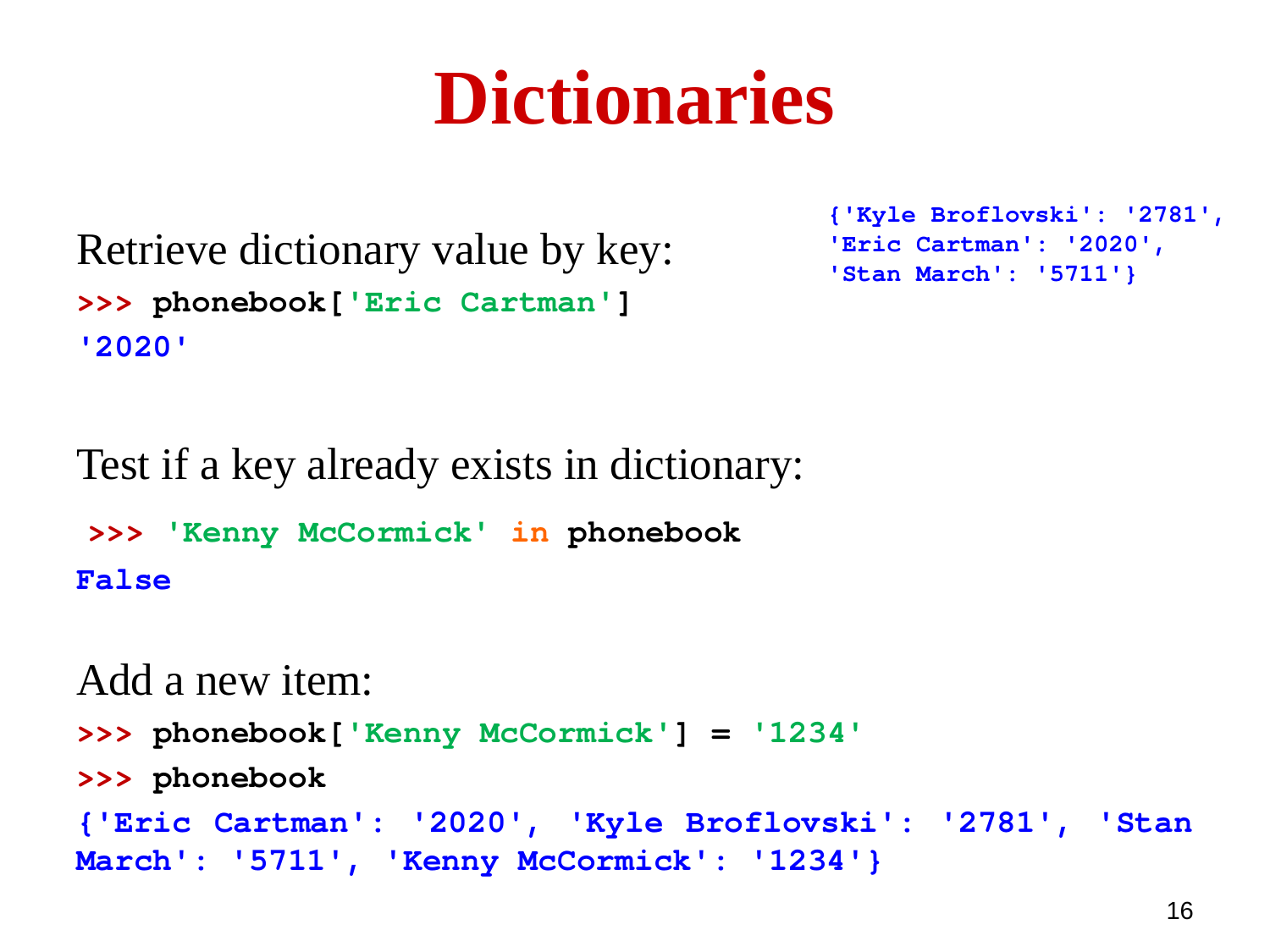

# Dictionaries

Retrieve dictionary value by key:
>>> phonebook['Eric Cartman']
'2020'

Test if a key already exists in dictionary:
 >>> 'Kenny McCormick' in phonebook
False

Add a new item:
>>> phonebook['Kenny McCormick'] = '1234'
>>> phonebook
{'Eric Cartman': '2020', 'Kyle Broflovski': '2781', 'Stan March': '5711', 'Kenny McCormick': '1234'}

{'Kyle Broflovski': '2781',
'Eric Cartman': '2020',
'Stan March': '5711'}
16